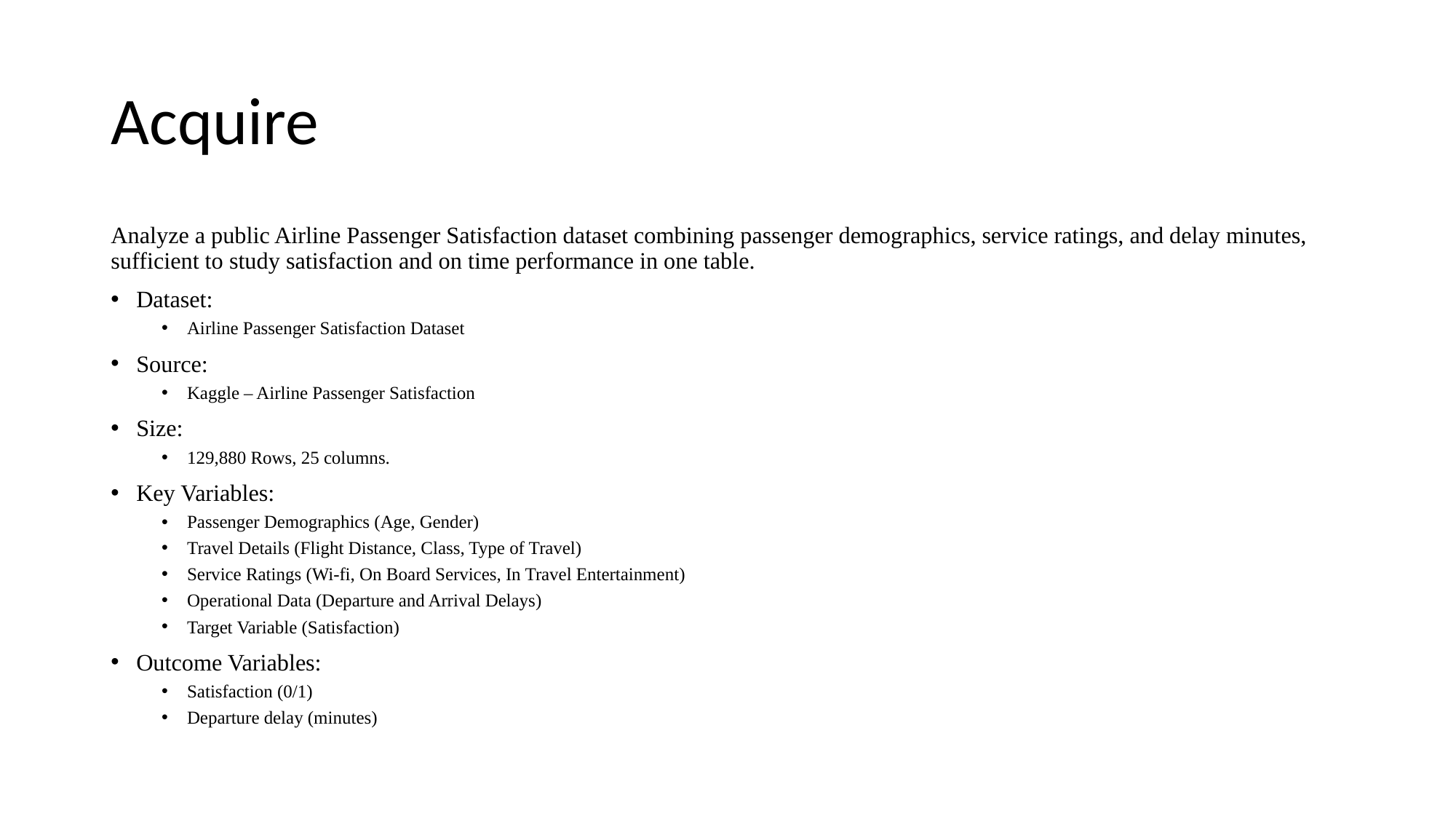

# Acquire
Analyze a public Airline Passenger Satisfaction dataset combining passenger demographics, service ratings, and delay minutes, sufficient to study satisfaction and on time performance in one table.
Dataset:
Airline Passenger Satisfaction Dataset
Source:
Kaggle – Airline Passenger Satisfaction
Size:
129,880 Rows, 25 columns.
Key Variables:
Passenger Demographics (Age, Gender)
Travel Details (Flight Distance, Class, Type of Travel)
Service Ratings (Wi-fi, On Board Services, In Travel Entertainment)
Operational Data (Departure and Arrival Delays)
Target Variable (Satisfaction)
Outcome Variables:
Satisfaction (0/1)
Departure delay (minutes)